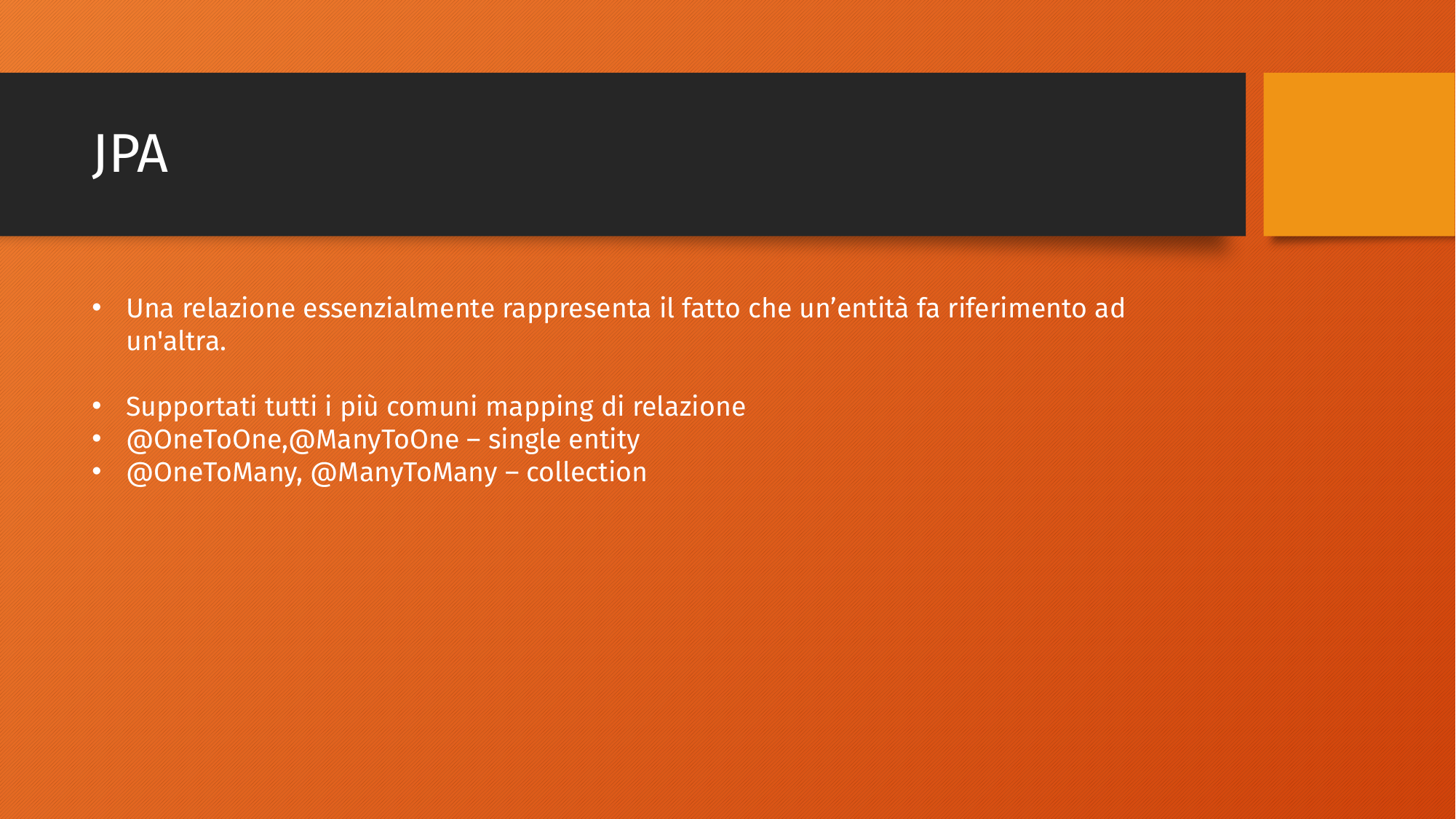

# JPA
Una relazione essenzialmente rappresenta il fatto che un’entità fa riferimento ad un'altra.

Supportati tutti i più comuni mapping di relazione
@OneToOne,@ManyToOne – single entity
@OneToMany, @ManyToMany – collection